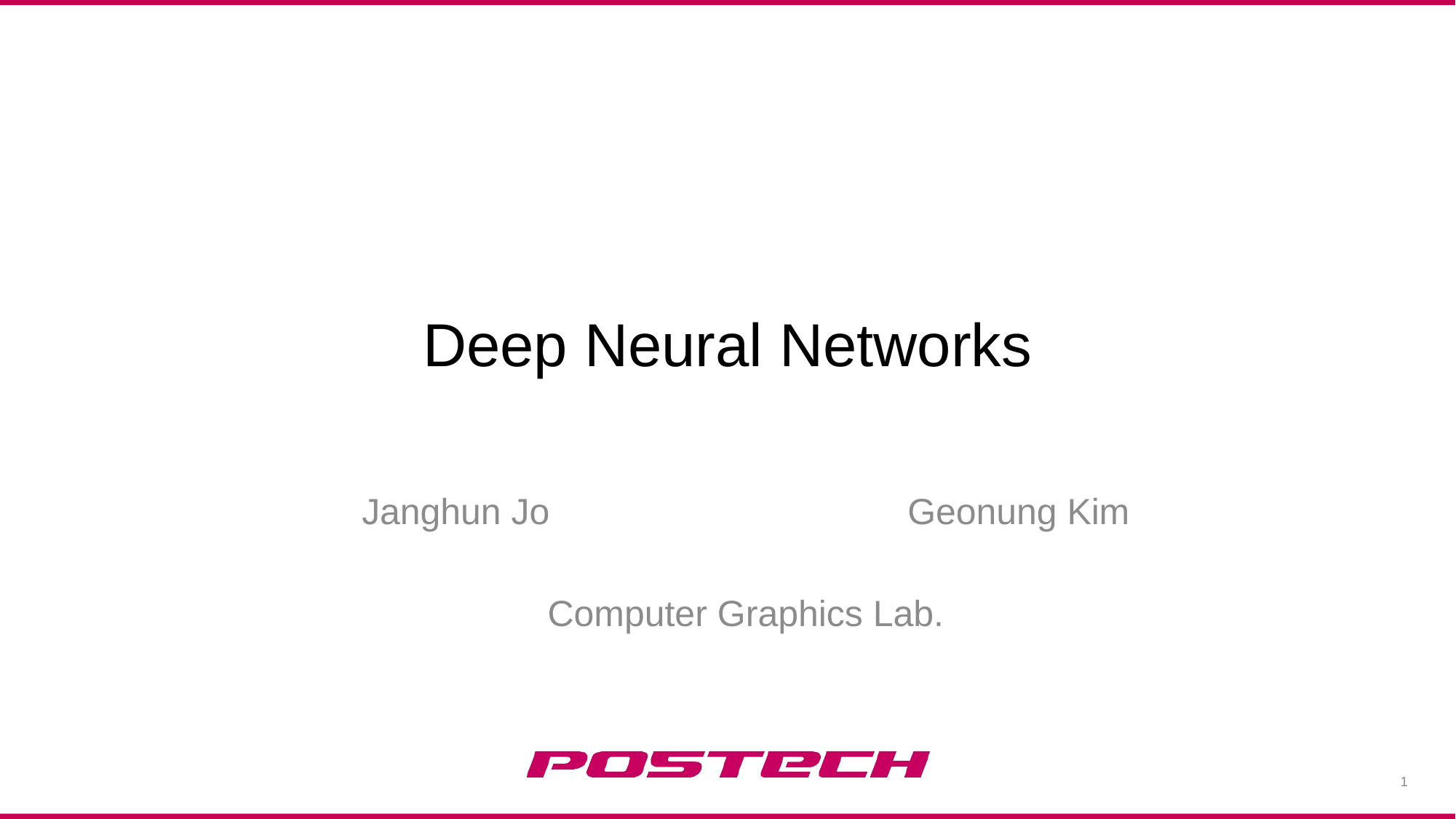

# Deep Neural Networks
Janghun Jo				Geonung Kim

Computer Graphics Lab.

1